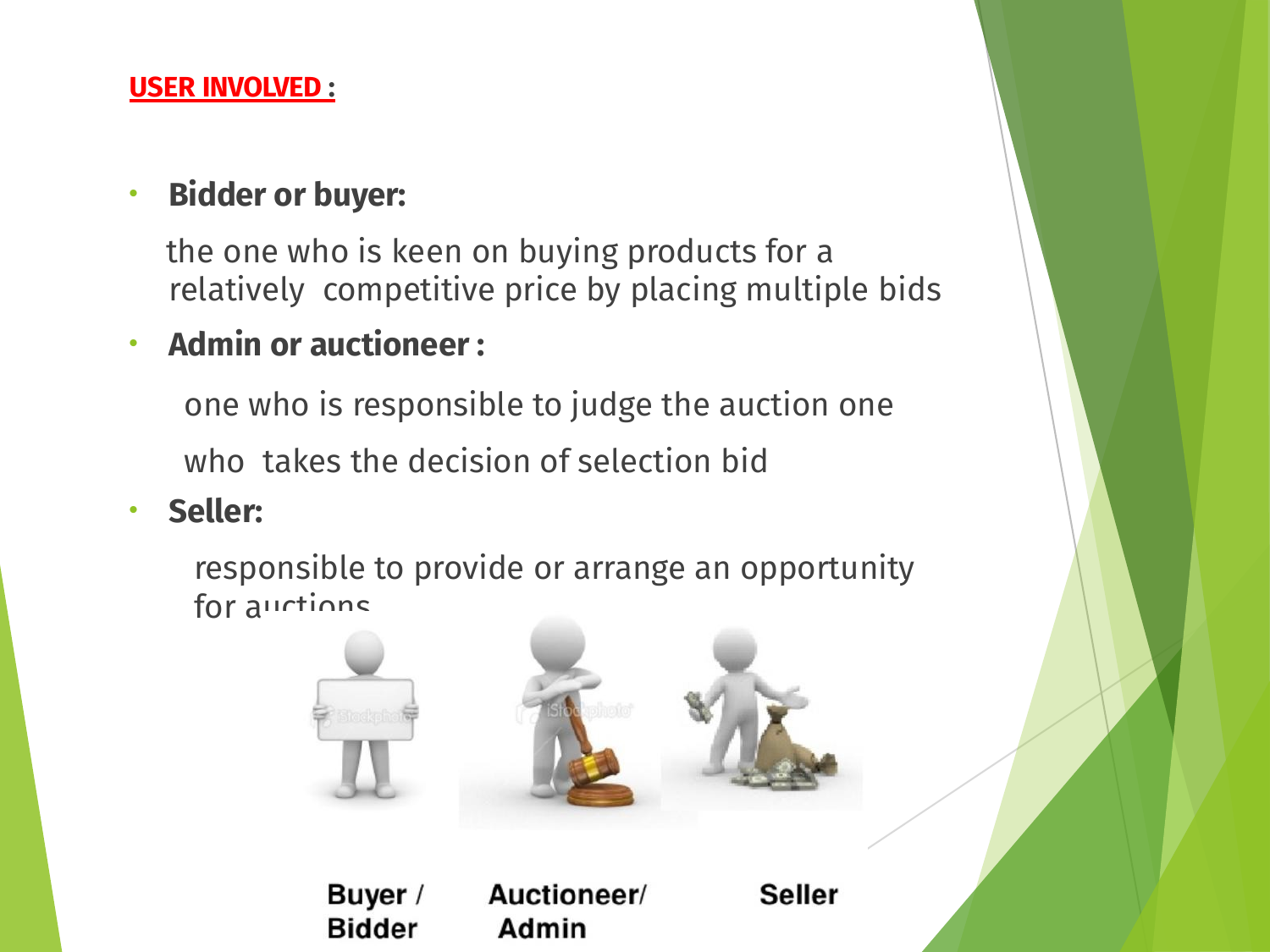

USER INVOLVED :

Bidder or buyer:
the one who is keen on buying products for a relatively  competitive price by placing multiple bids
Admin or auctioneer :
one who is responsible to judge the auction one who  takes the decision of selection bid
Seller:
responsible to provide or arrange an opportunity for auctions